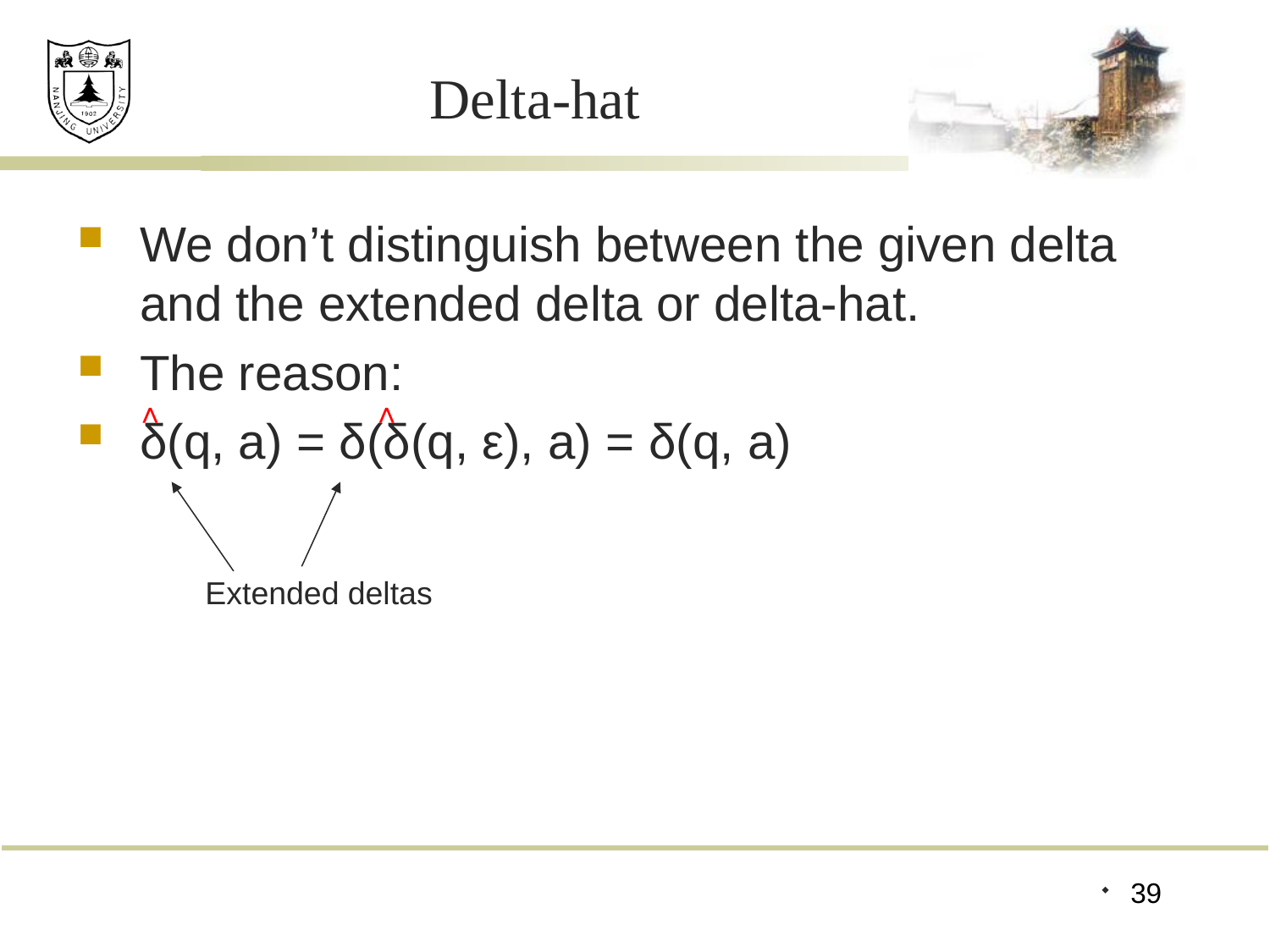

# Delta-hat
We don’t distinguish between the given delta and the extended delta or delta-hat.
The reason:
δ(q, a) = δ(δ(q, ε), a) = δ(q, a)
˄
˄

Extended deltas
39